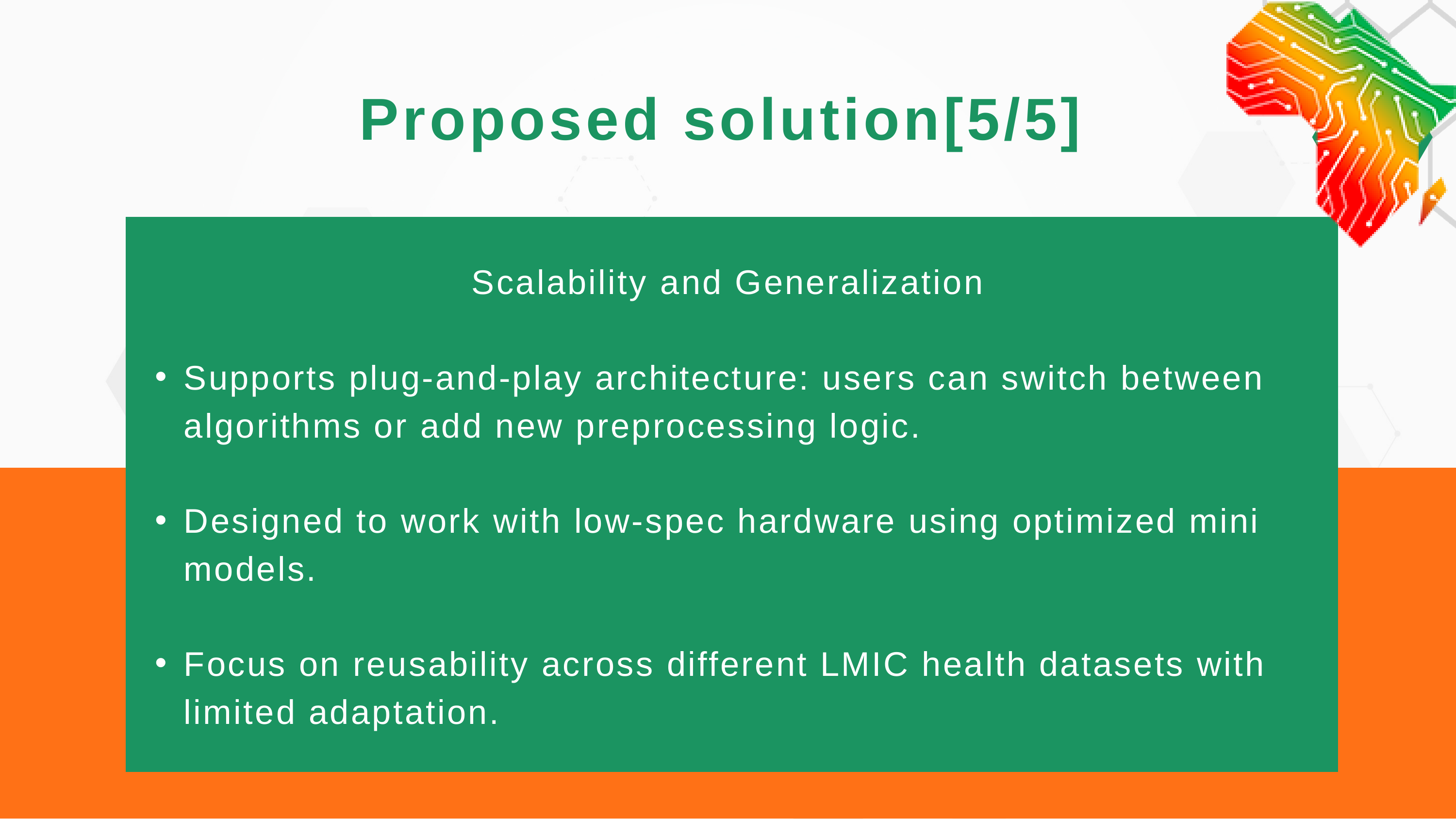

Proposed solution[5/5]

Scalability and Generalization

Supports plug-and-play architecture: users can switch between algorithms or add new preprocessing logic.

Designed to work with low-spec hardware using optimized mini models.

Focus on reusability across different LMIC health datasets with limited adaptation.